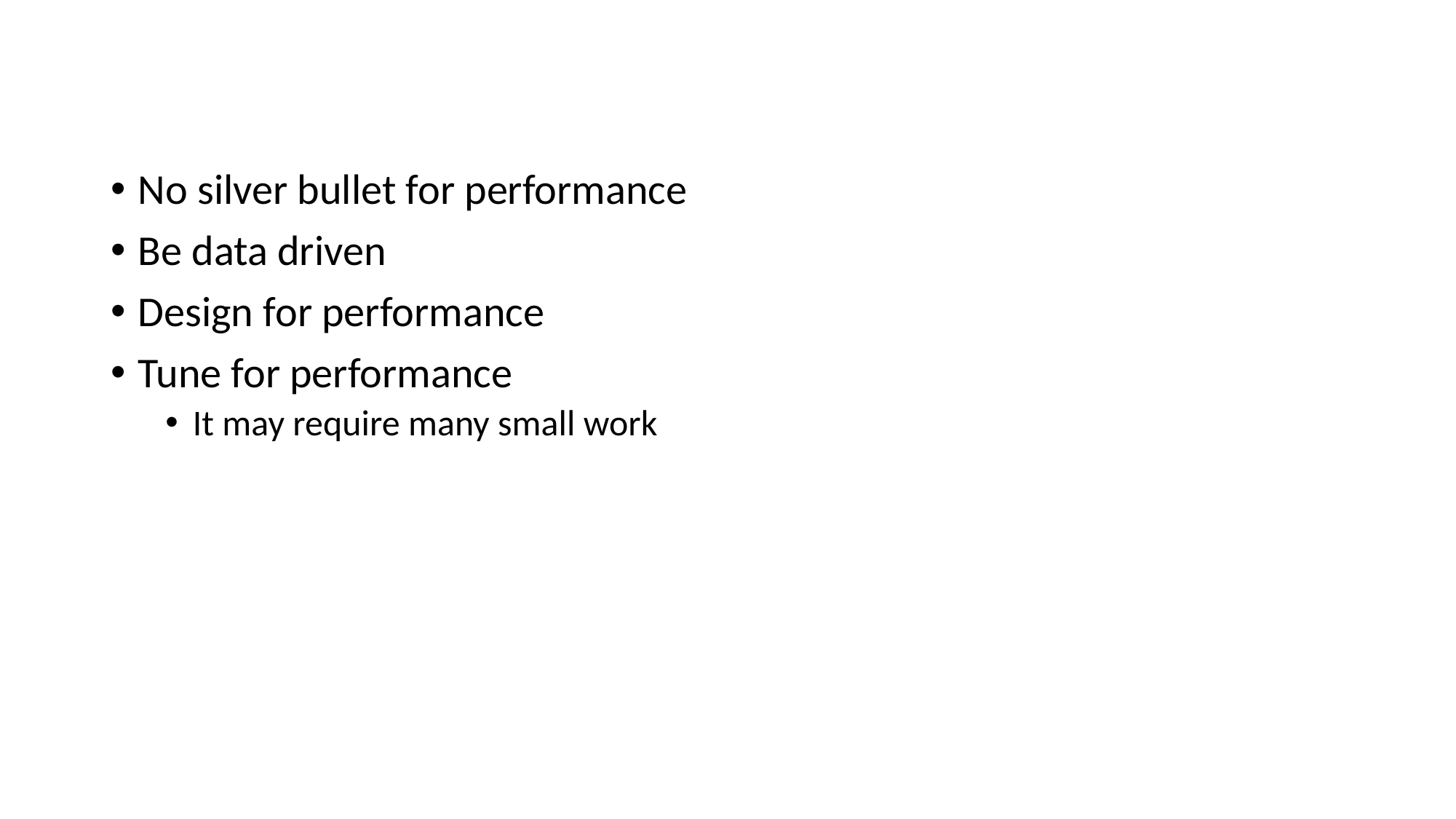

No silver bullet for performance
Be data driven
Design for performance
Tune for performance
It may require many small work